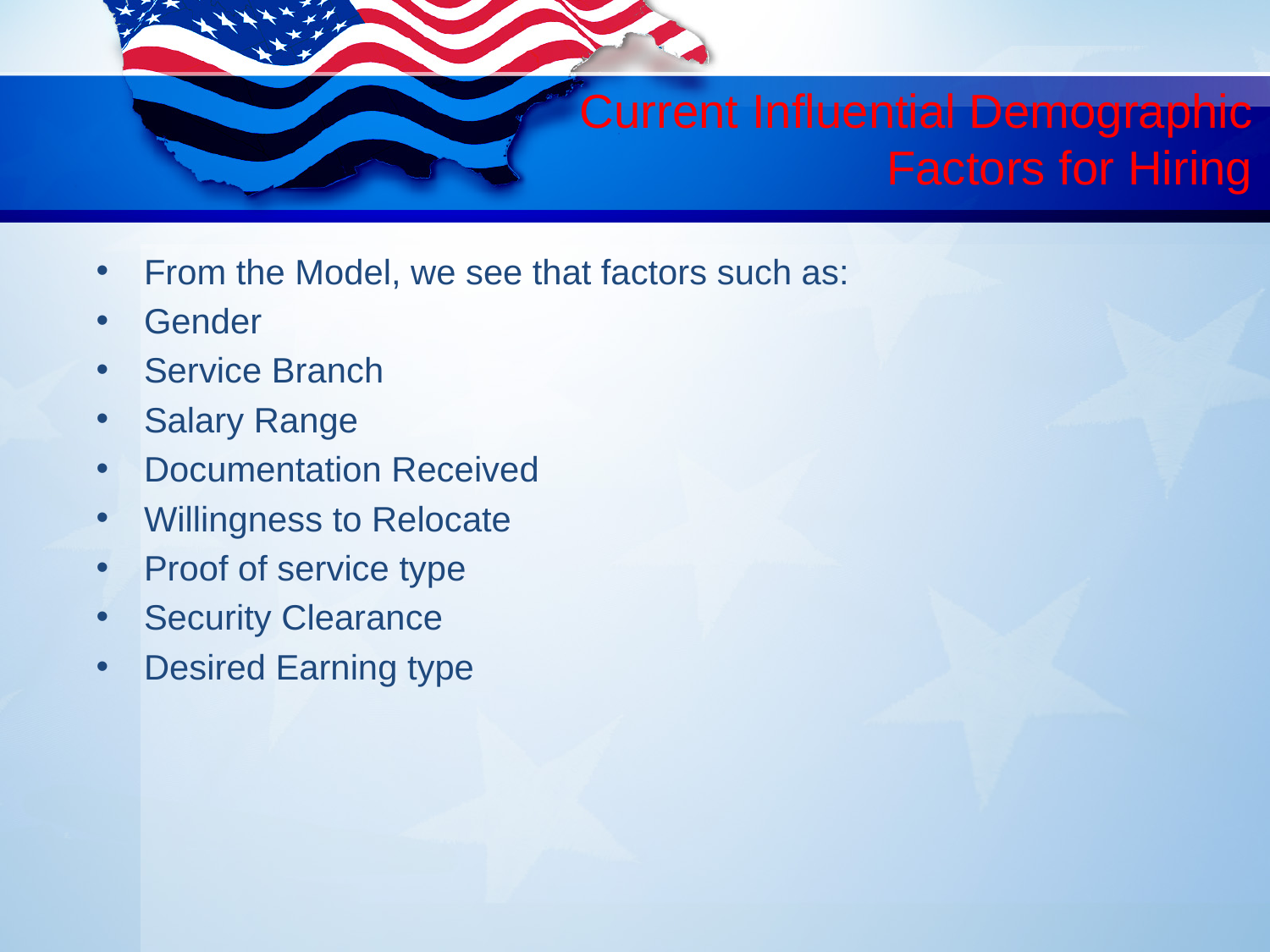

# Current Influential Demographic Factors for Hiring
From the Model, we see that factors such as:
Gender
Service Branch
Salary Range
Documentation Received
Willingness to Relocate
Proof of service type
Security Clearance
Desired Earning type